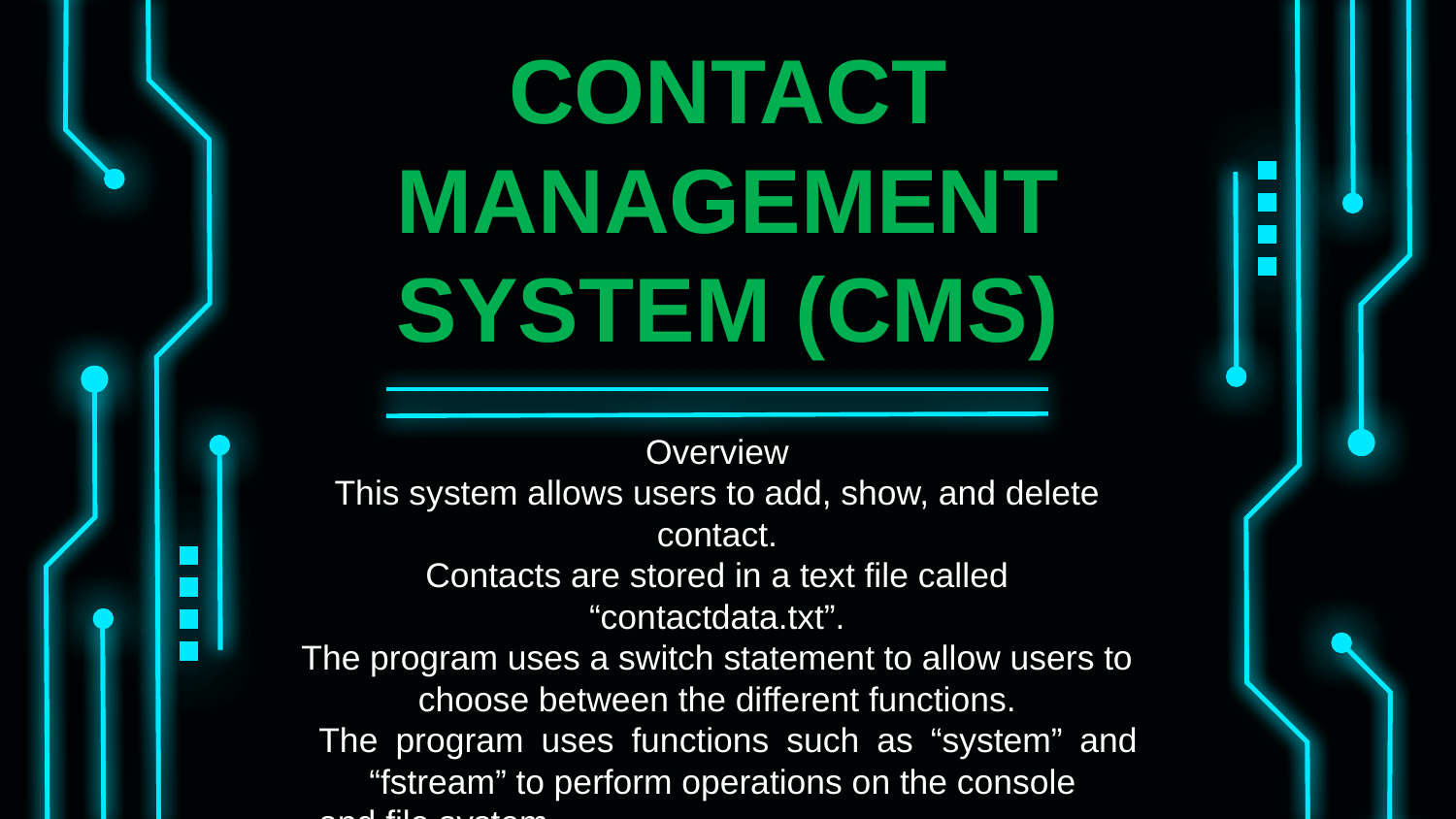

# CONTACT MANAGEMENT SYSTEM (CMS)

Overview
This system allows users to add, show, and delete contact.
Contacts are stored in a text file called “contactdata.txt”.
The program uses a switch statement to allow users to choose between the different functions.
The program uses functions such as “system” and “fstream” to perform operations on the console
and file system.